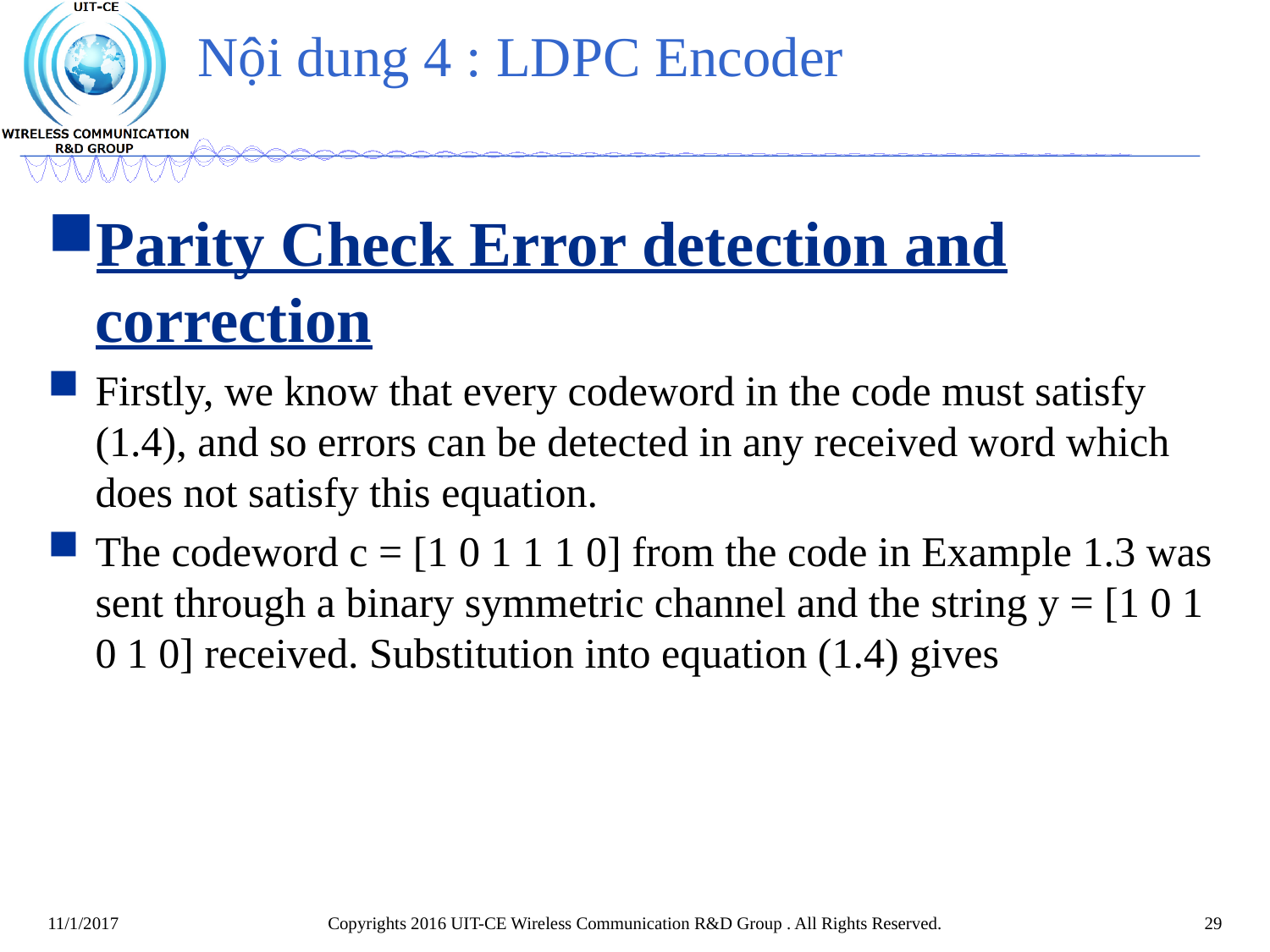

# Nội dung 4 : LDPC Encoder
Parity Check Error detection and correction
Firstly, we know that every codeword in the code must satisfy (1.4), and so errors can be detected in any received word which does not satisfy this equation.
The codeword c = [1 0 1 1 1 0] from the code in Example 1.3 was sent through a binary symmetric channel and the string y = [1 0 1 0 1 0] received. Substitution into equation (1.4) gives
Copyrights 2016 UIT-CE Wireless Communication R&D Group . All Rights Reserved.
29
11/1/2017